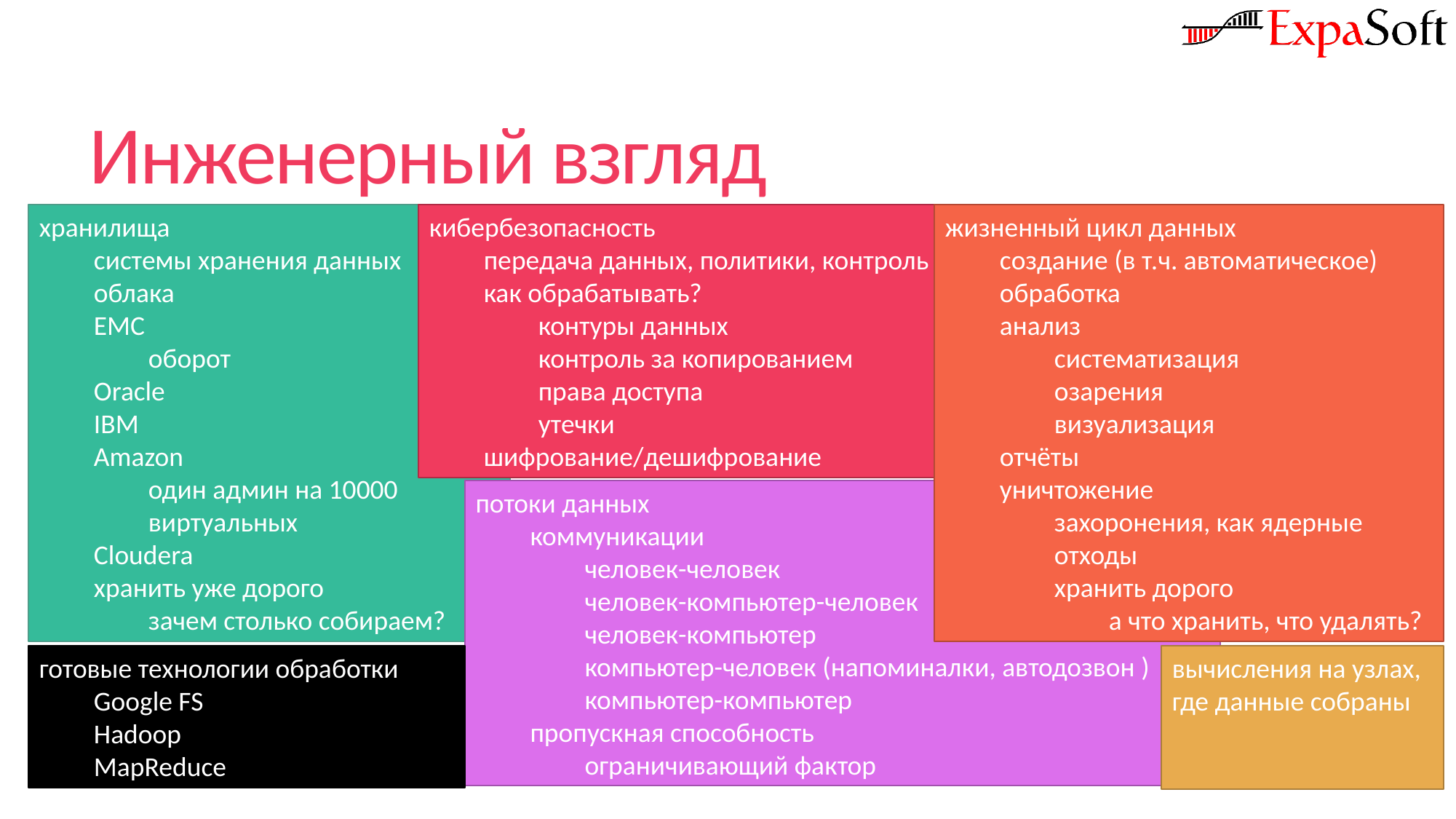

# Инженерный взгляд
хранилища
системы хранения данных
облака
EMC
оборот
Oracle
IBM
Amazon
один админ на 10000 виртуальных
Cloudera
хранить уже дорого
зачем столько собираем?
жизненный цикл данных
создание (в т.ч. автоматическое)
обработка
анализ
систематизация
озарения
визуализация
отчёты
уничтожение
захоронения, как ядерные отходы
хранить дорого
а что хранить, что удалять?
кибербезопасность
передача данных, политики, контроль
как обрабатывать?
контуры данных
контроль за копированием
права доступа
утечки
шифрование/дешифрование
потоки данных
коммуникации
человек-человек
человек-компьютер-человек
человек-компьютер
компьютер-человек (напоминалки, автодозвон )
компьютер-компьютер
пропускная способность
ограничивающий фактор
готовые технологии обработки
Google FS
Hadoop
MapReduce
вычисления на узлах, где данные собраны